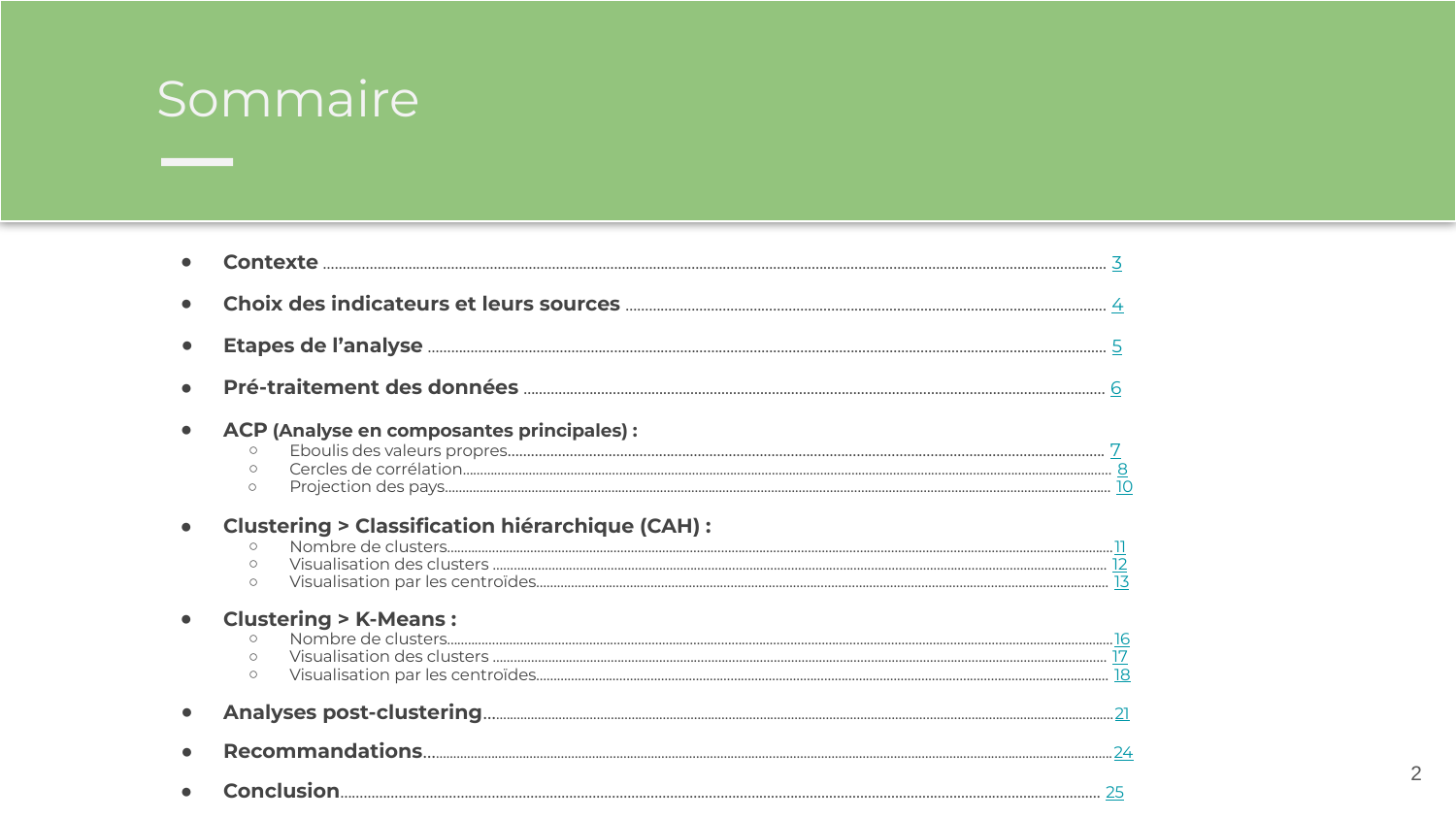

Sommaire

Contexte …………………………………………….…………………………………………………….…………….………………………………………………………………. 3

Choix des indicateurs et leurs sources …………………………..……………………………………………………………………….………. 4

Etapes de l’analyse ………………………………………………………………………..……………………………………………………………………….………. 5

Pré-traitement des données ……………………………………………..……………………………………………………………………..…….………. 6

ACP (Analyse en composantes principales) :
Eboulis des valeurs propres………………………………………..…………….…………………………….…………………………………….….………. 7
Cercles de corrélation……………………………………………………………………………….…..……………………………………………………………………….……… 8
Projection des pays…………..……………………………………………………………………….…..……………………………………………………………………….……… 10

Clustering > Classification hiérarchique (CAH) :
Nombre de clusters……..…………………………………………………..………………………………………………………………………………………….………………….11
Visualisation des clusters …………………..………..………………………………………………………………………………………………………………….…….…… 12
Visualisation par les centroïdes…………………..…………………………………………………………………………………………………………………….……… 13

Clustering > K-Means :
Nombre de clusters……..…………………………………………………..………………………………………………………………………………………….………………….16
Visualisation des clusters …………………..………..………………………………………………………………………………………………………………….…….…… 17
Visualisation par les centroïdes…………………..…………………………………………………………………………………………………………………….……… 18

Analyses post-clustering……..…………………………………………………..………………………………………………………………………………………….….…….21

Recommandations……..…………………………………………………..………………………………………………………………………………………….……………………….24

Conclusion………………………………………………………………………………………………………………………………………………………….…………..……. 25
2